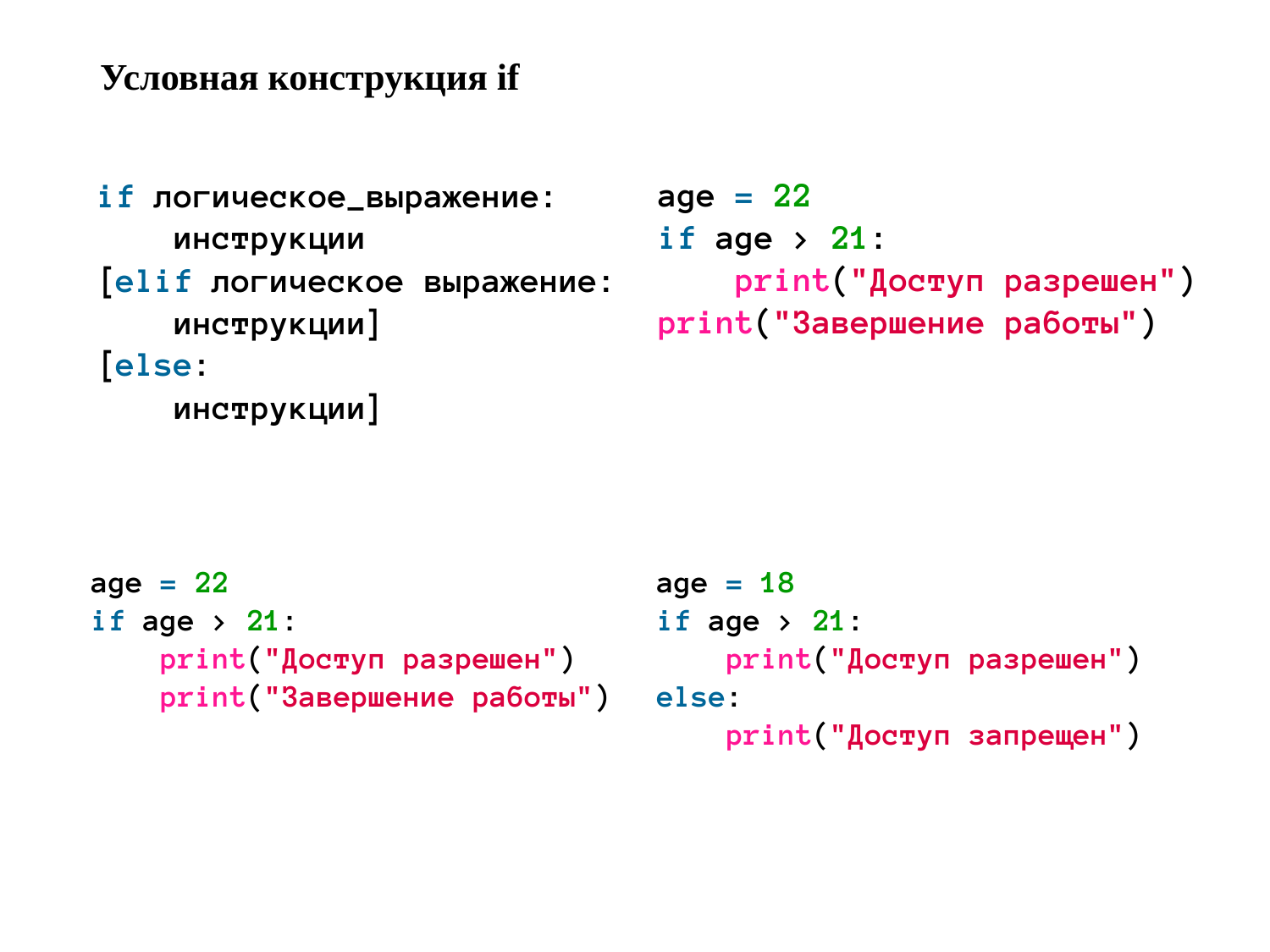

# Условная конструкция if
if логическое_выражение:
    инструкции
[elif логическое выражение:
    инструкции]
[else:
    инструкции]
age = 22
if age > 21:
    print("Доступ разрешен")
print("Завершение работы")
age = 22
if age > 21:
    print("Доступ разрешен")
    print("Завершение работы")
age = 18
if age > 21:
    print("Доступ разрешен")
else:
    print("Доступ запрещен")